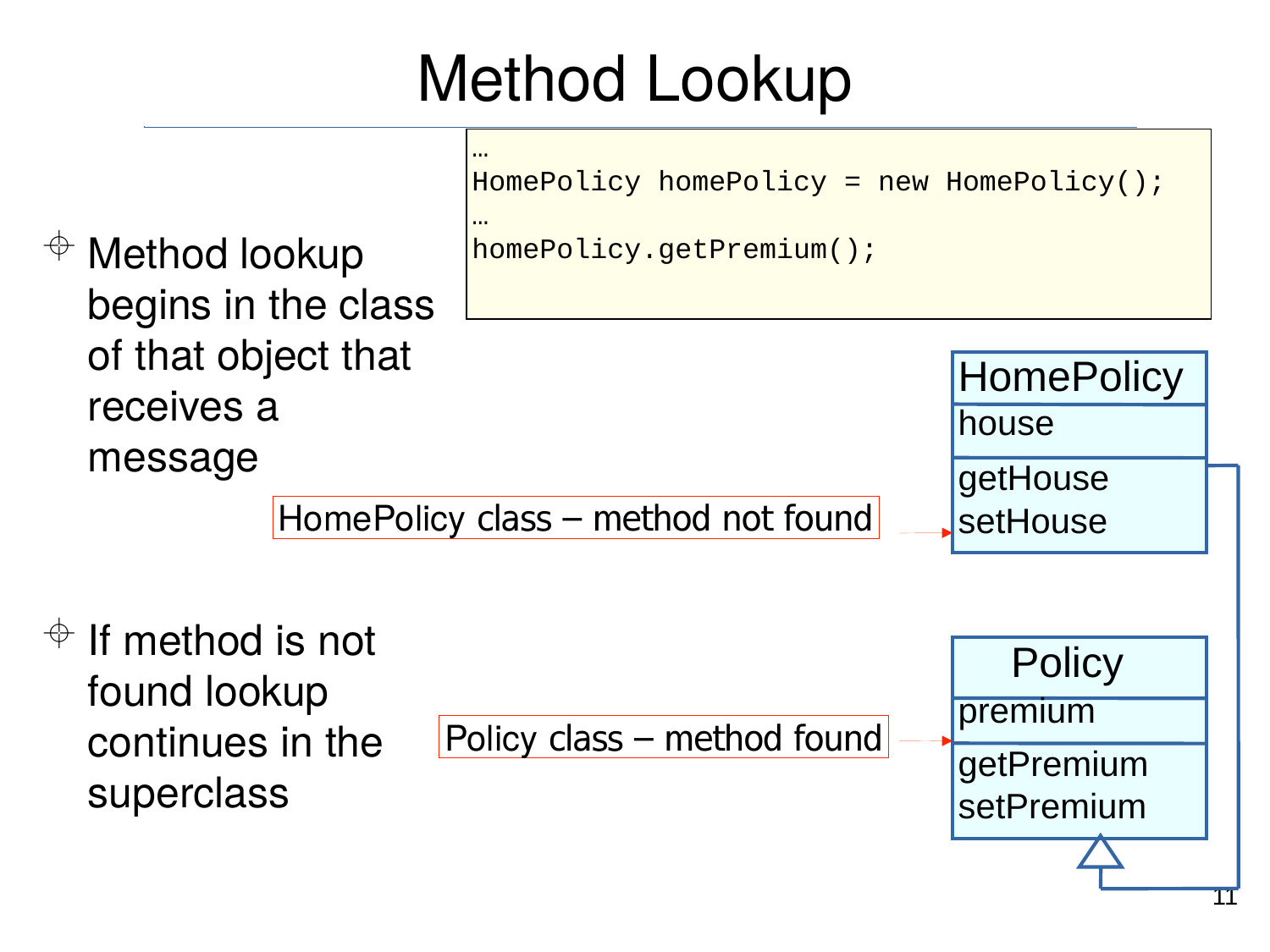

# Method Lookup

…
HomePolicy homePolicy = new HomePolicy();
…
homePolicy.getPremium();
Method lookup begins in the class of that object that receives a message

If method is not found lookup continues in the superclass
HomePolicy

house

getHouse
setHouse

HomePolicy class – method not found

Policy

premium

Policy class – method found

getPremium
setPremium

11